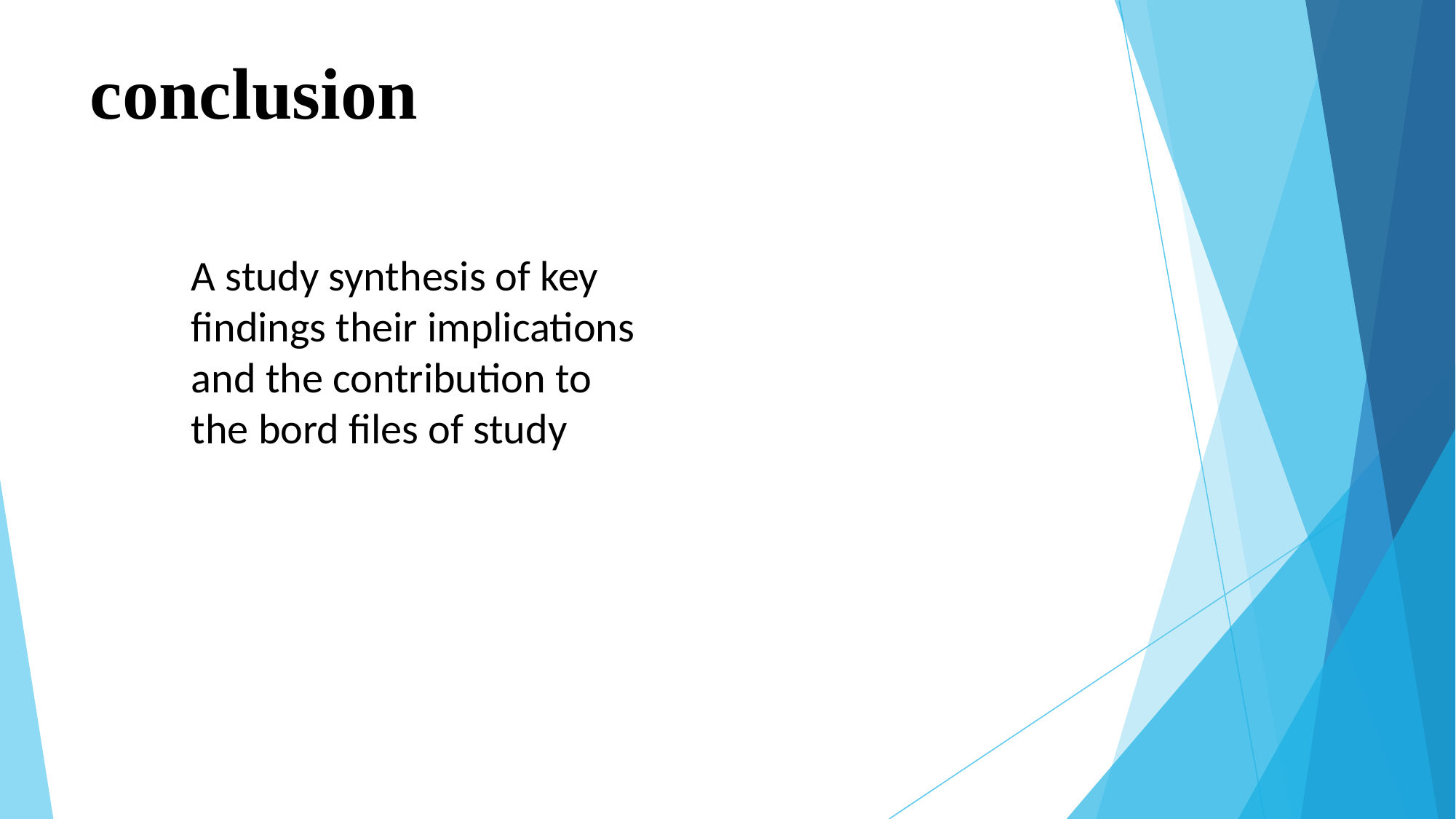

# conclusion
A study synthesis of key findings their implications and the contribution to the bord files of study